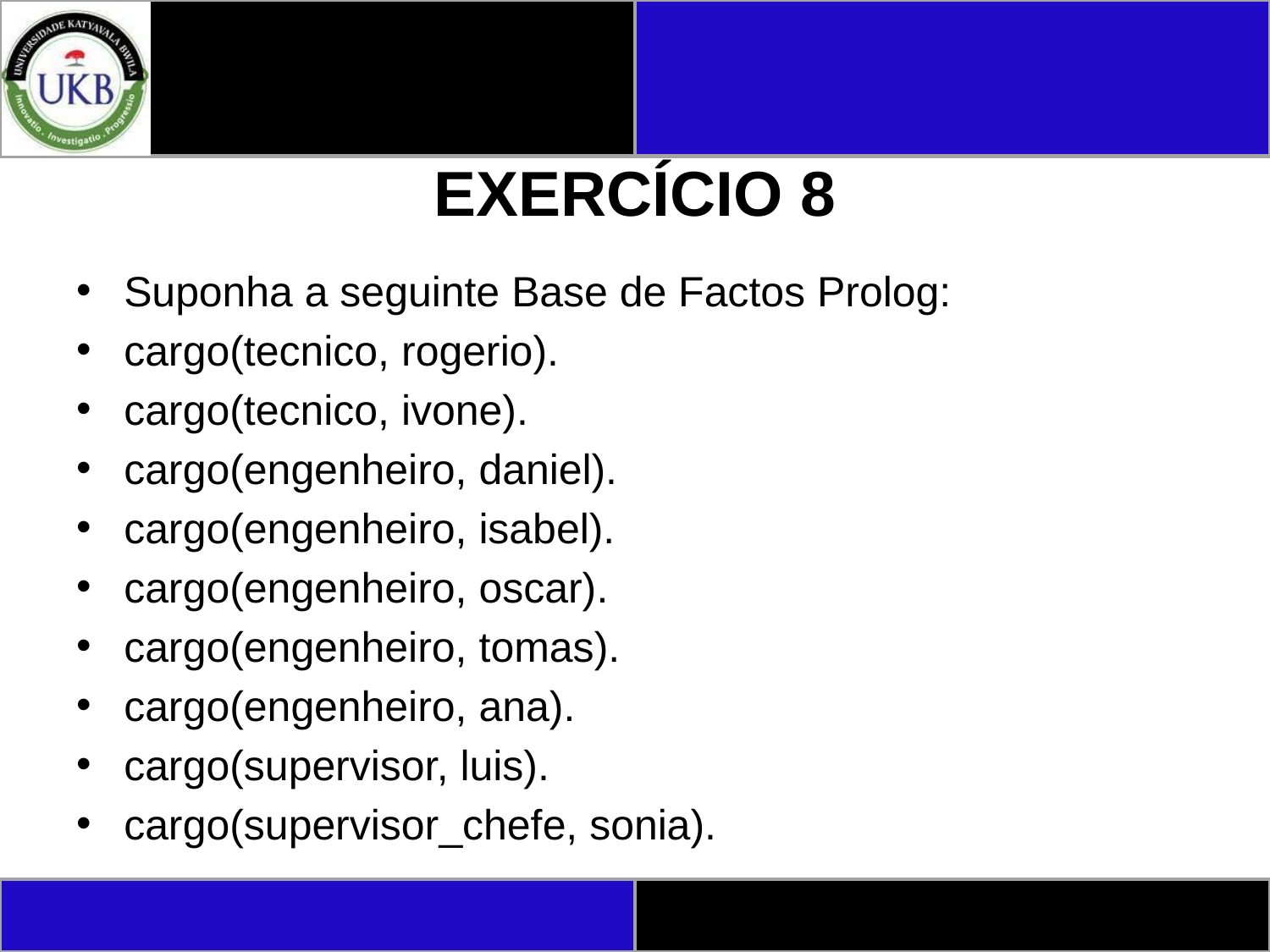

# EXERCÍCIO 8
Suponha a seguinte Base de Factos Prolog:
cargo(tecnico, rogerio).
cargo(tecnico, ivone).
cargo(engenheiro, daniel).
cargo(engenheiro, isabel).
cargo(engenheiro, oscar).
cargo(engenheiro, tomas).
cargo(engenheiro, ana).
cargo(supervisor, luis).
cargo(supervisor_chefe, sonia).